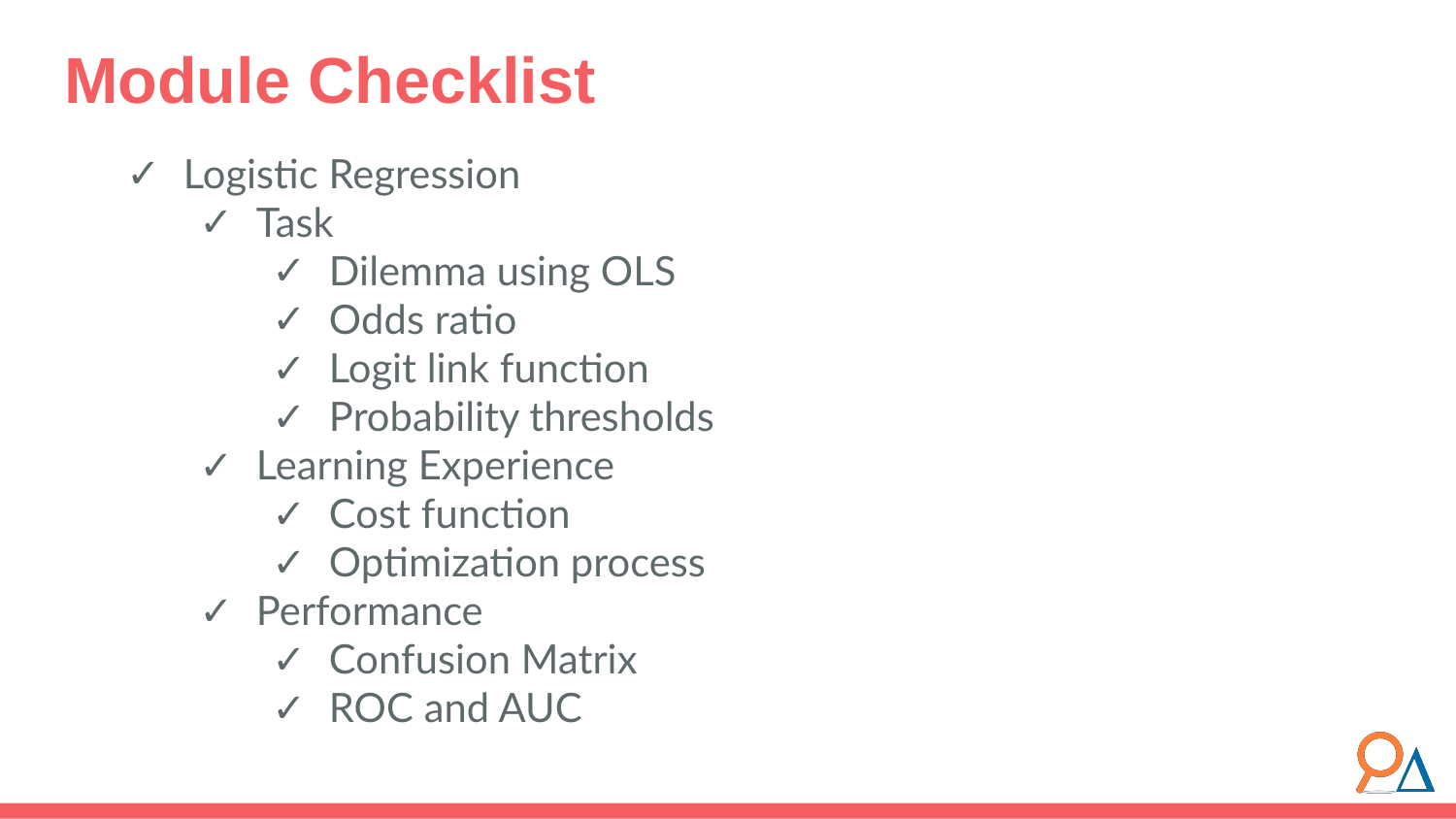

# Module Checklist
Logistic Regression
Task
Dilemma using OLS
Odds ratio
Logit link function
Probability thresholds
Learning Experience
Cost function
Optimization process
Performance
Confusion Matrix
ROC and AUC